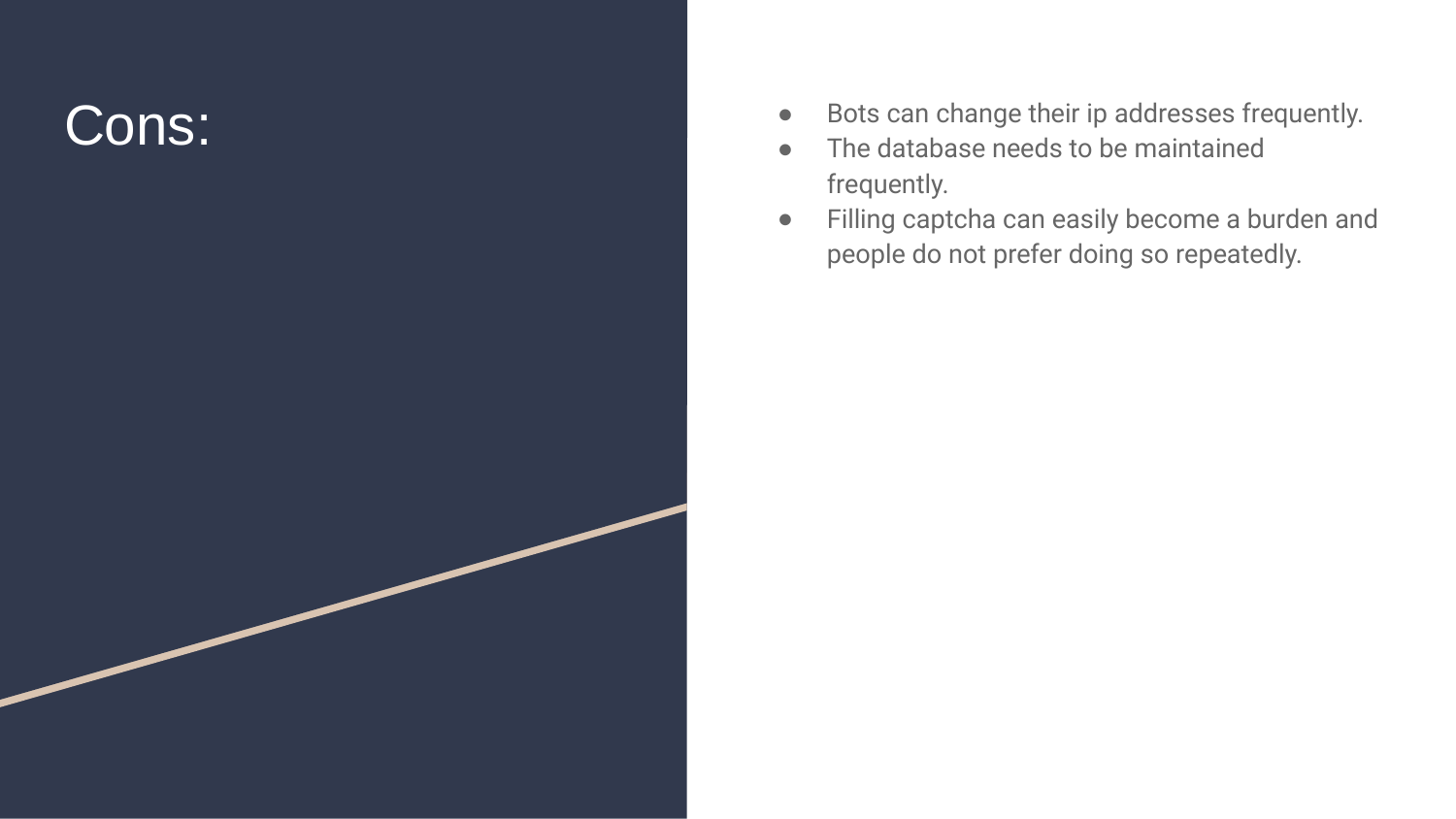

# Cons:
Bots can change their ip addresses frequently.
The database needs to be maintained frequently.
Filling captcha can easily become a burden and people do not prefer doing so repeatedly.